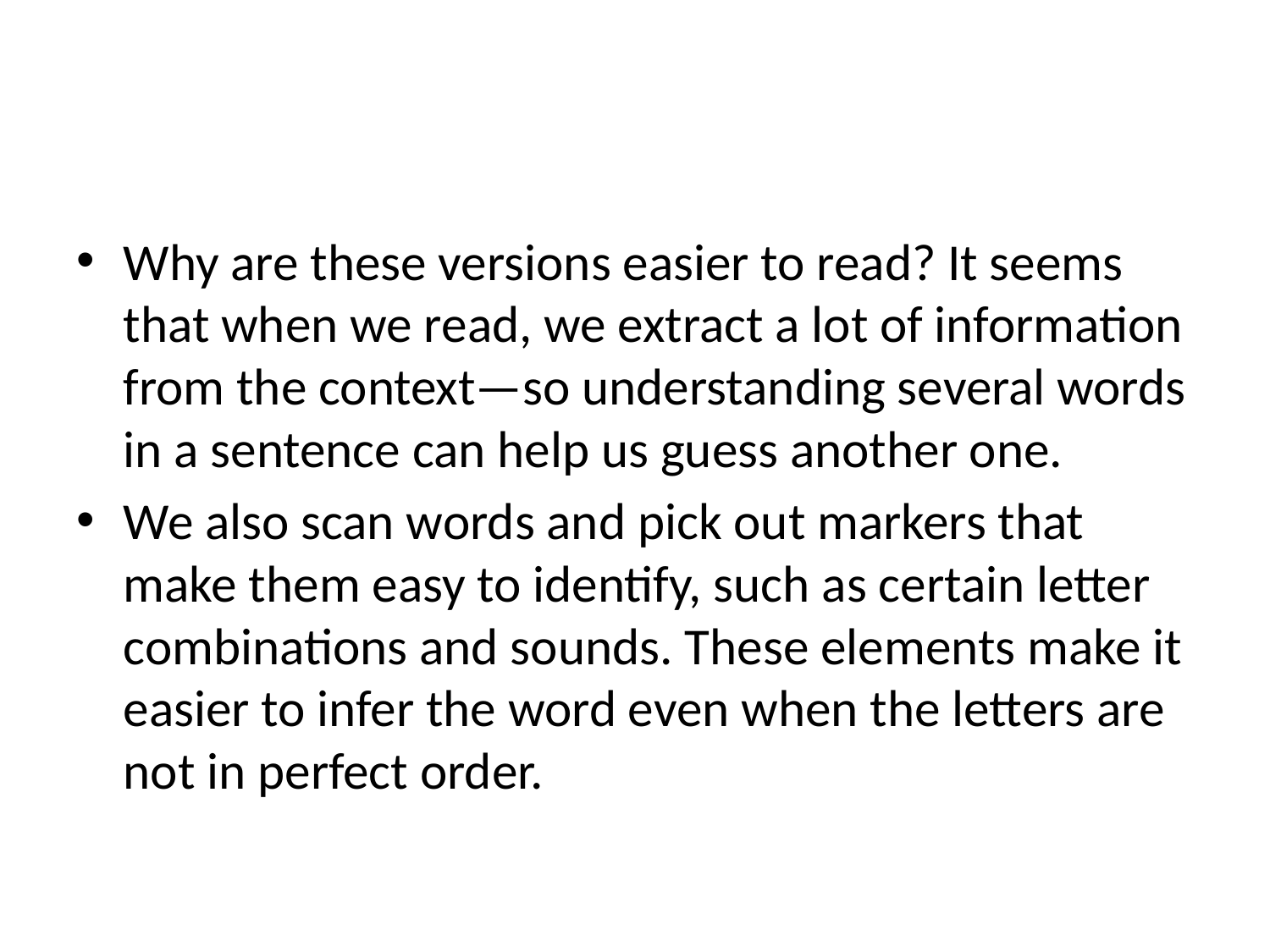

Why are these versions easier to read? It seems that when we read, we extract a lot of information from the context—so understanding several words in a sentence can help us guess another one.
We also scan words and pick out markers that make them easy to identify, such as certain letter combinations and sounds. These elements make it easier to infer the word even when the letters are not in perfect order.